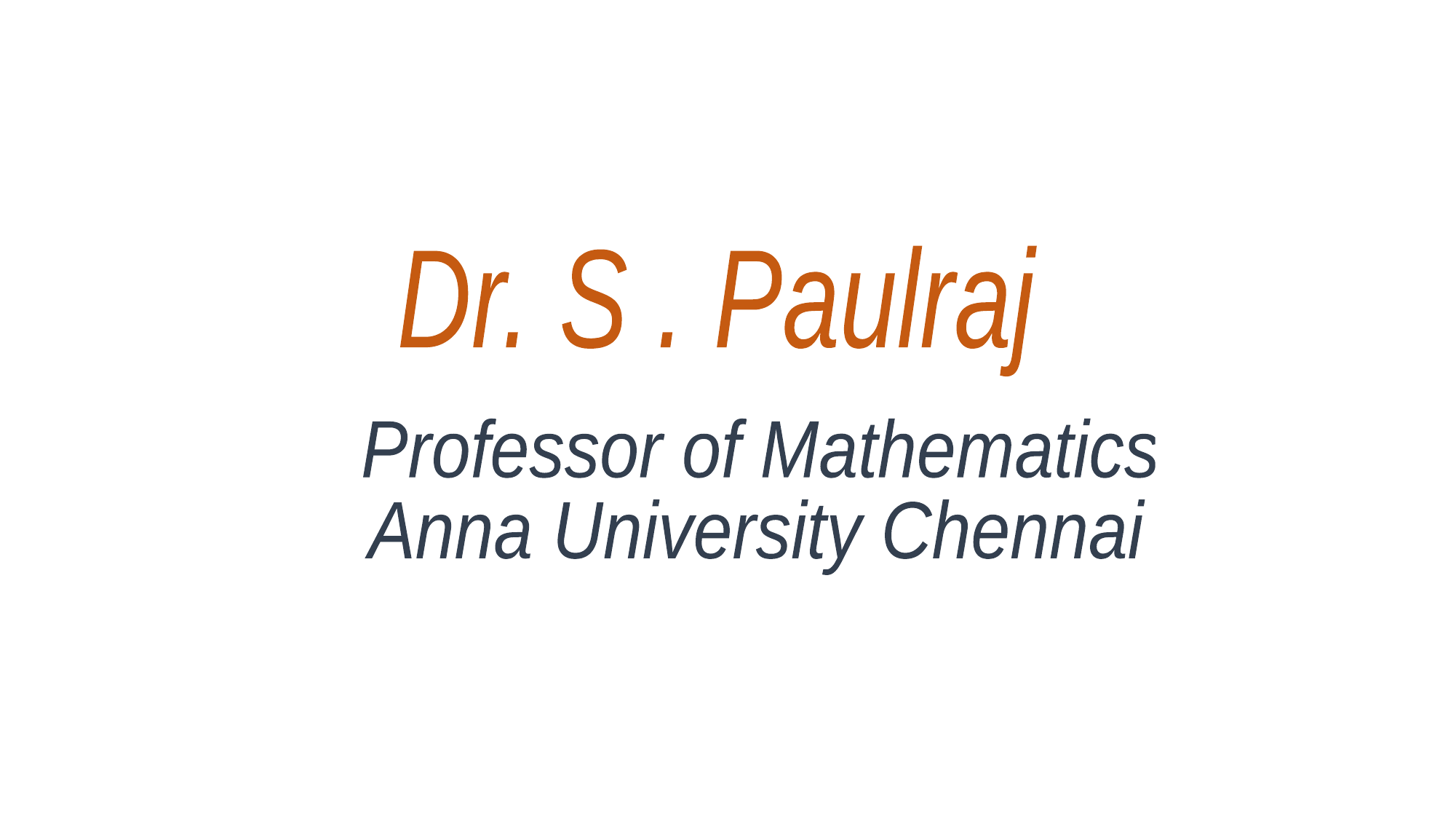

Dr. S . Paulraj
Professor of Mathematics
Anna University Chennai